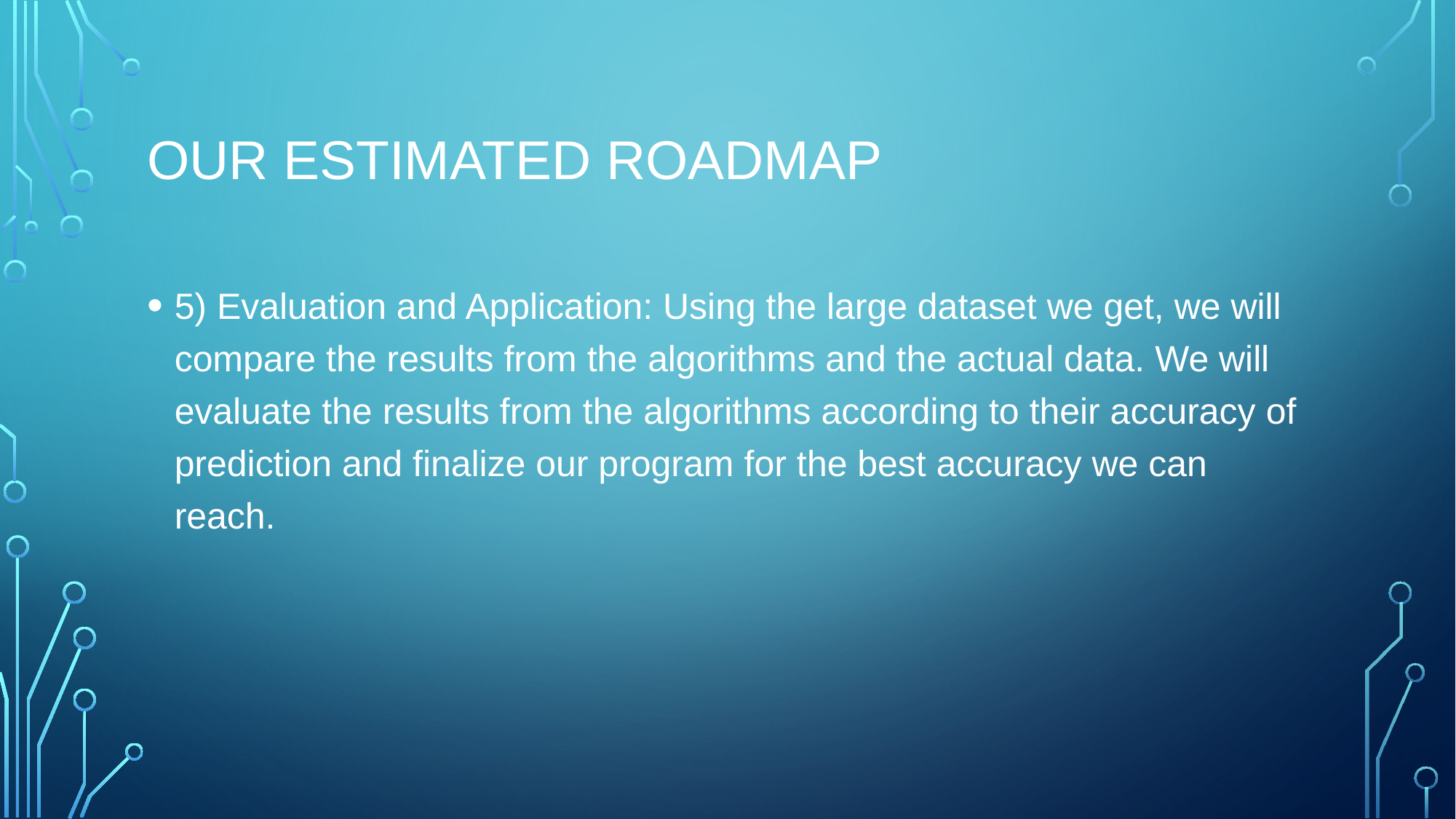

# Our estımated roadmap
5) Evaluation and Application: Using the large dataset we get, we will compare the results from the algorithms and the actual data. We will evaluate the results from the algorithms according to their accuracy of prediction and finalize our program for the best accuracy we can reach.